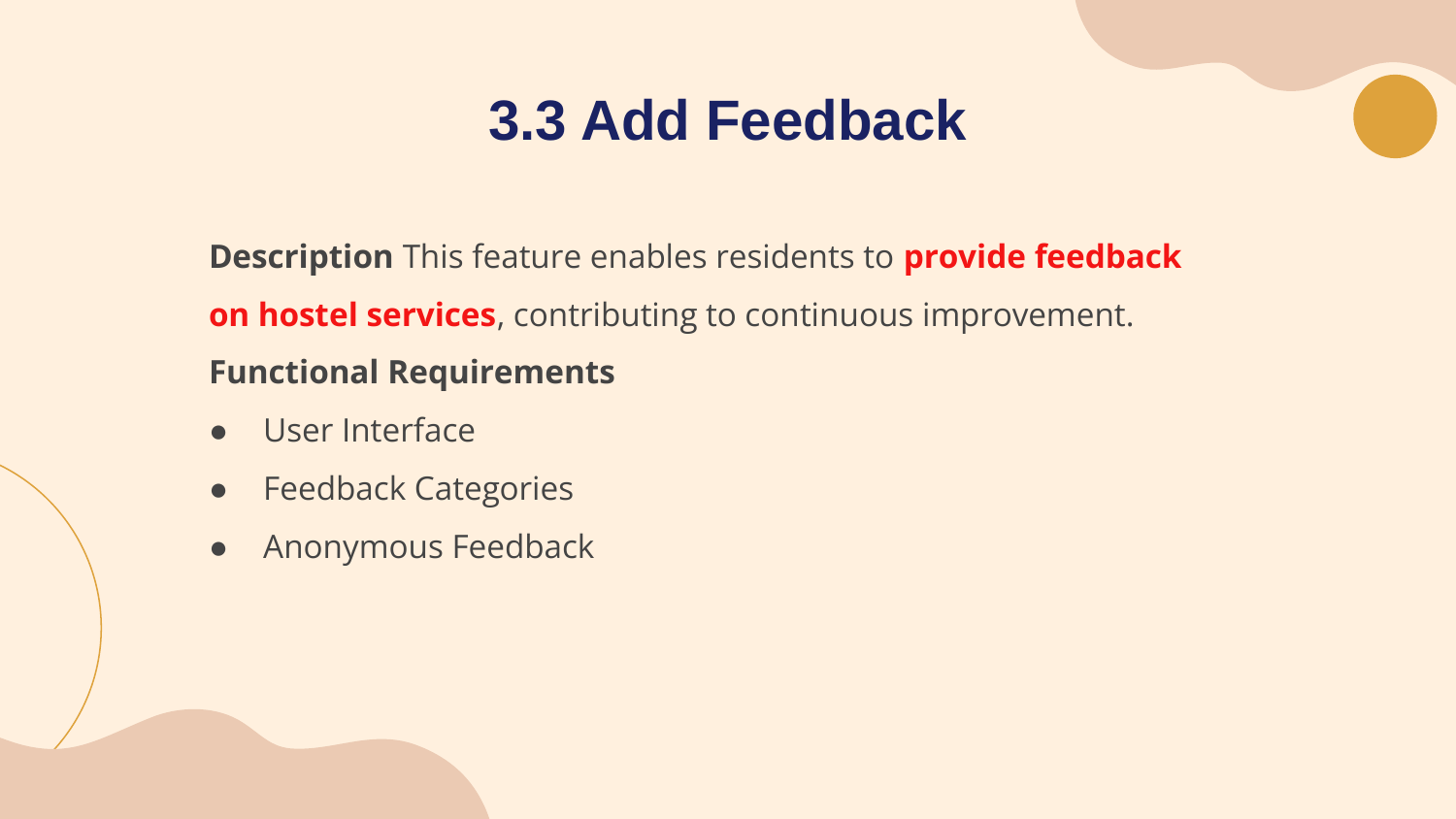

# 3.3 Add Feedback
Description This feature enables residents to provide feedback on hostel services, contributing to continuous improvement.
Functional Requirements
User Interface
Feedback Categories
Anonymous Feedback